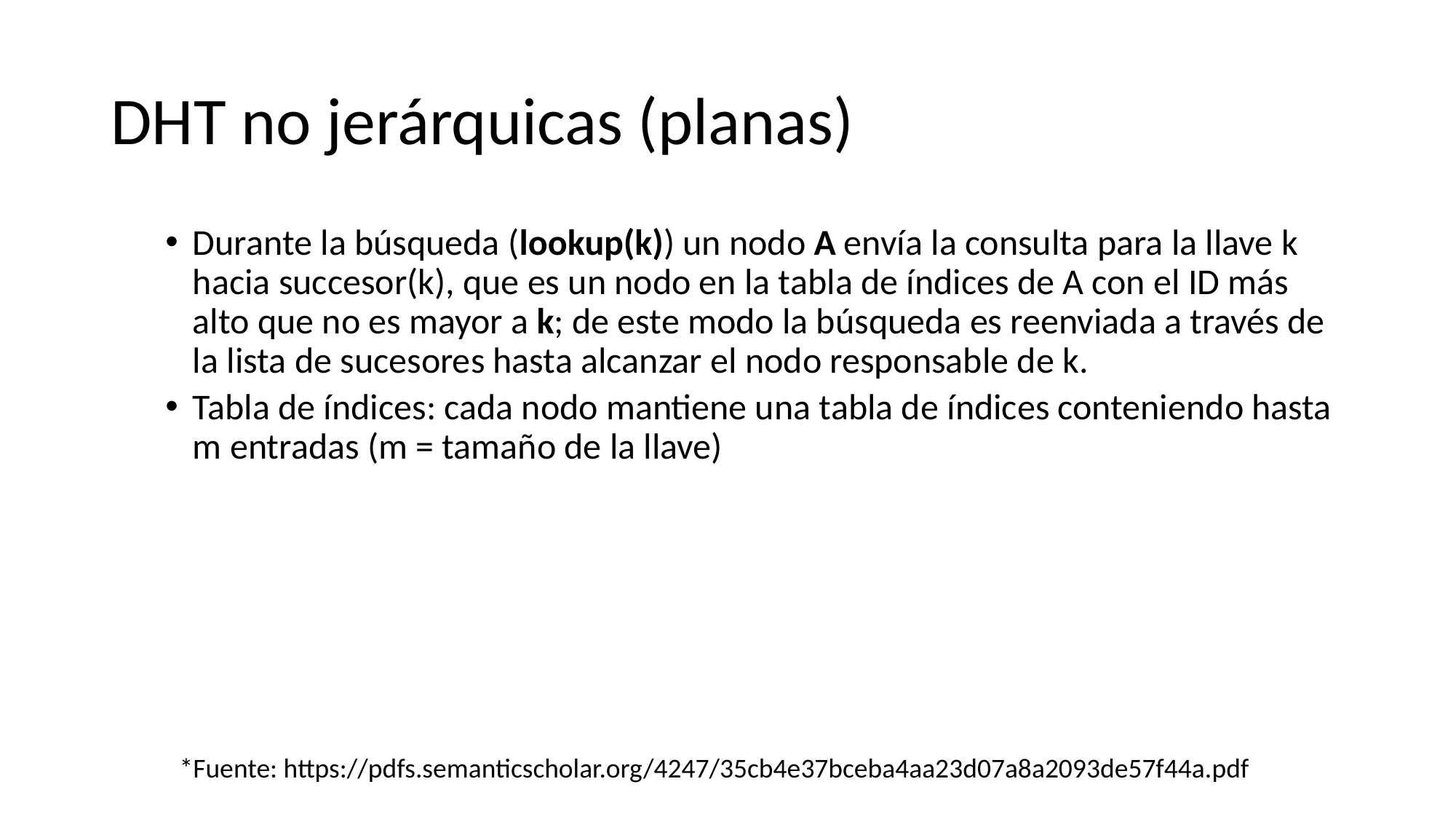

# DHT no jerárquicas (planas)
Durante la búsqueda (lookup(k)) un nodo A envía la consulta para la llave k hacia succesor(k), que es un nodo en la tabla de índices de A con el ID más alto que no es mayor a k; de este modo la búsqueda es reenviada a través de la lista de sucesores hasta alcanzar el nodo responsable de k.
Tabla de índices: cada nodo mantiene una tabla de índices conteniendo hasta m entradas (m = tamaño de la llave)

*Fuente: https://pdfs.semanticscholar.org/4247/35cb4e37bceba4aa23d07a8a2093de57f44a.pdf